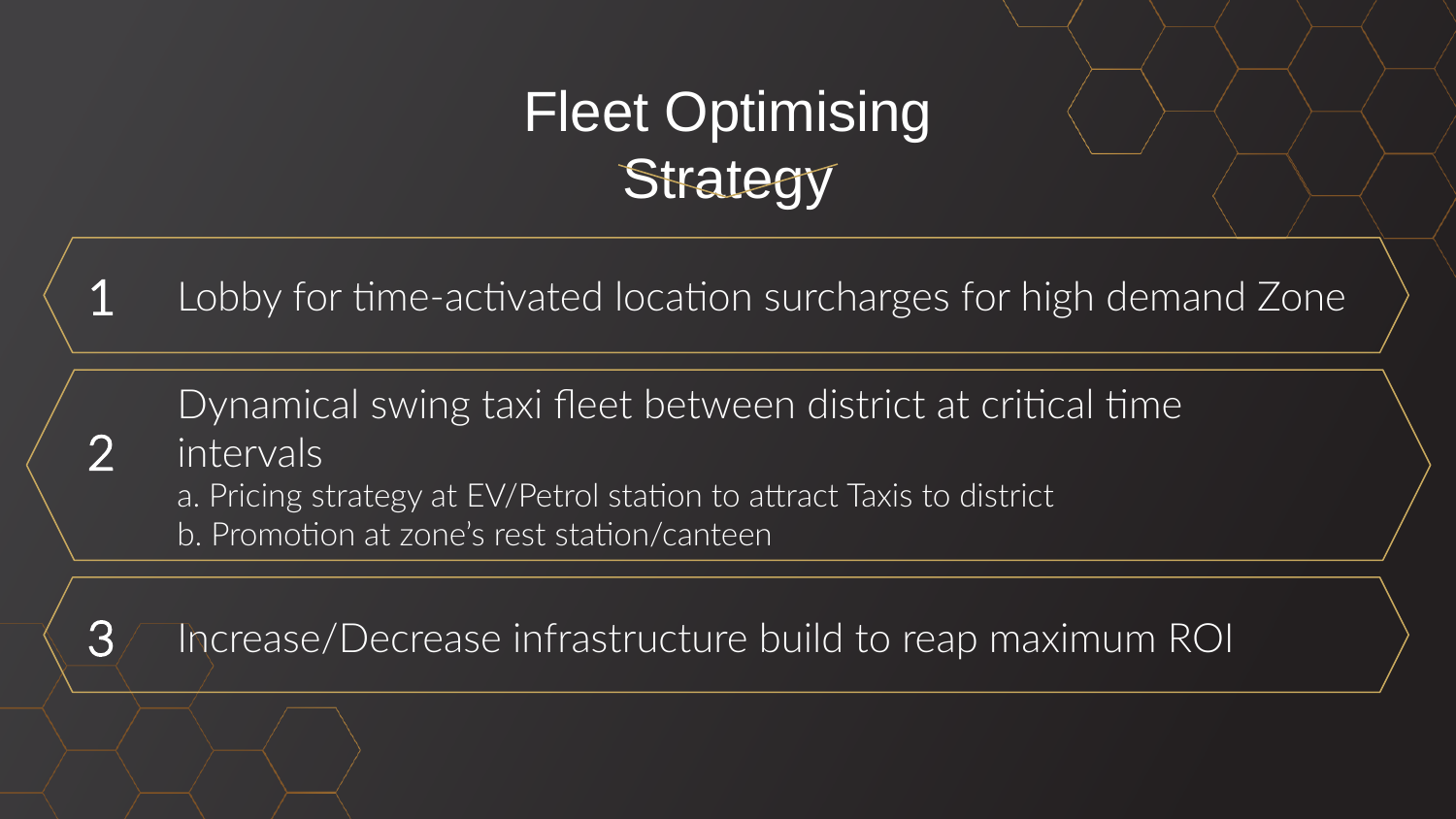

# Fleet Optimising Strategy

1
Lobby for time-activated location surcharges for high demand Zone

Dynamical swing taxi fleet between district at critical time intervals
a. Pricing strategy at EV/Petrol station to attract Taxis to district
b. Promotion at zone’s rest station/canteen
2

3
Increase/Decrease infrastructure build to reap maximum ROI